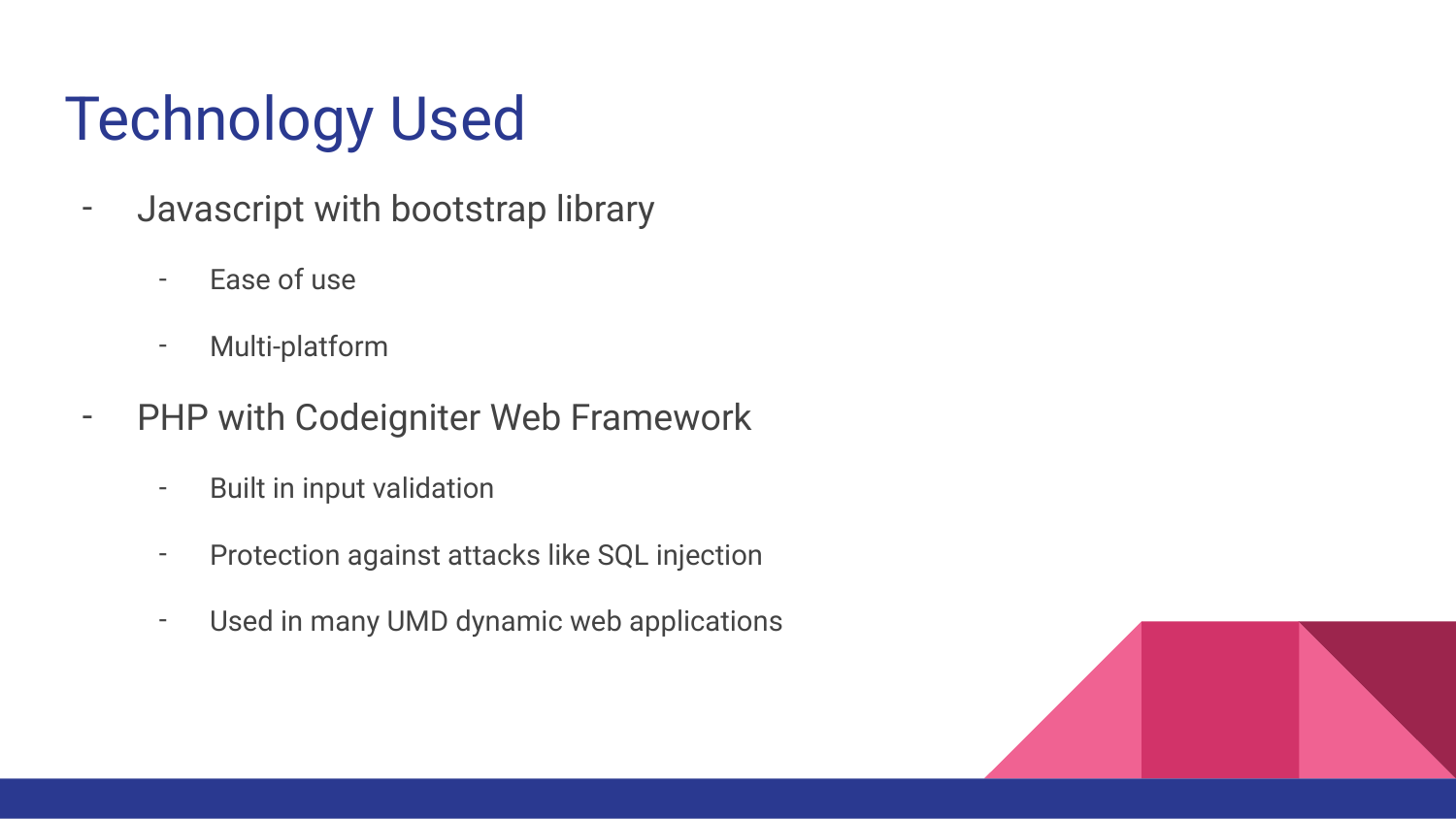

# Technology Used
Javascript with bootstrap library
Ease of use
Multi-platform
PHP with Codeigniter Web Framework
Built in input validation
Protection against attacks like SQL injection
Used in many UMD dynamic web applications